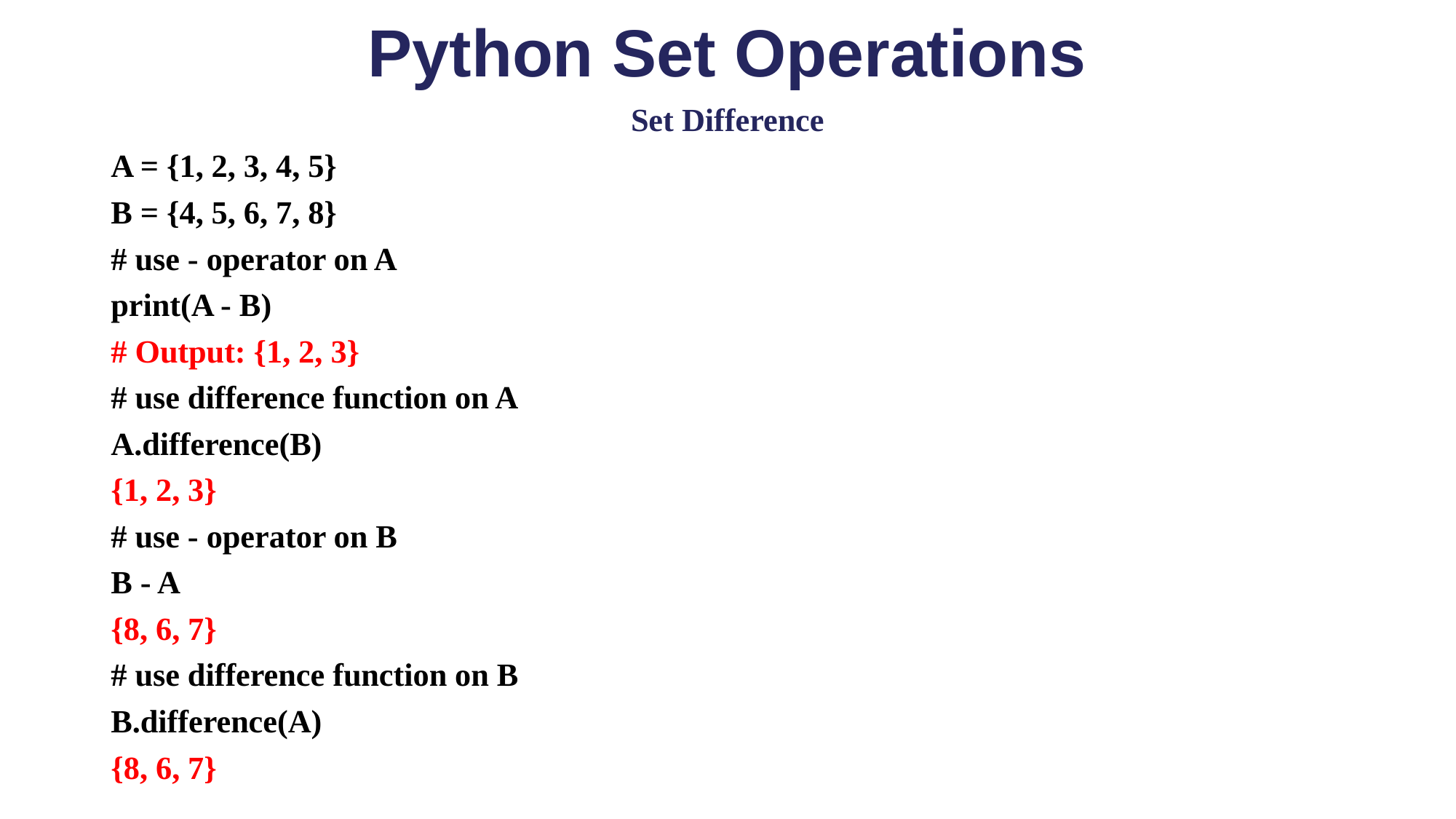

# Python Set Operations
Set Difference
A = {1, 2, 3, 4, 5}
B = {4, 5, 6, 7, 8}
# use - operator on A
print(A - B)
# Output: {1, 2, 3}
# use difference function on A
A.difference(B)
{1, 2, 3}
# use - operator on B
B - A
{8, 6, 7}
# use difference function on B
B.difference(A)
{8, 6, 7}